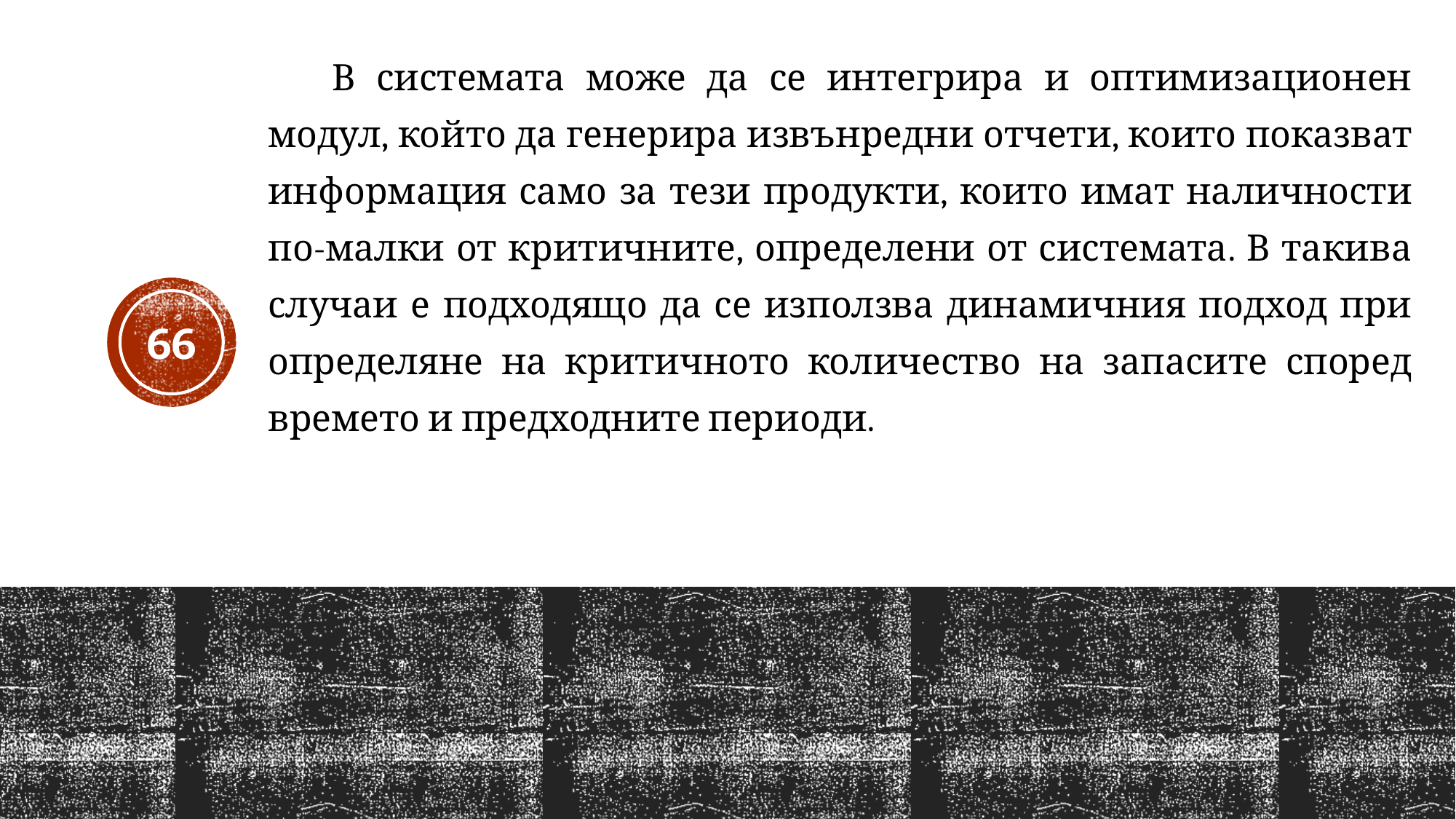

В системата може да се интегрира и оптимизационен модул, който да генерира извънредни отчети, които показват информация само за тези продукти, които имат наличности по-малки от критичните, определени от системата. В такива случаи е подходящо да се използва динамичния подход при определяне на критичното количество на запасите според времето и предходните периоди.

66